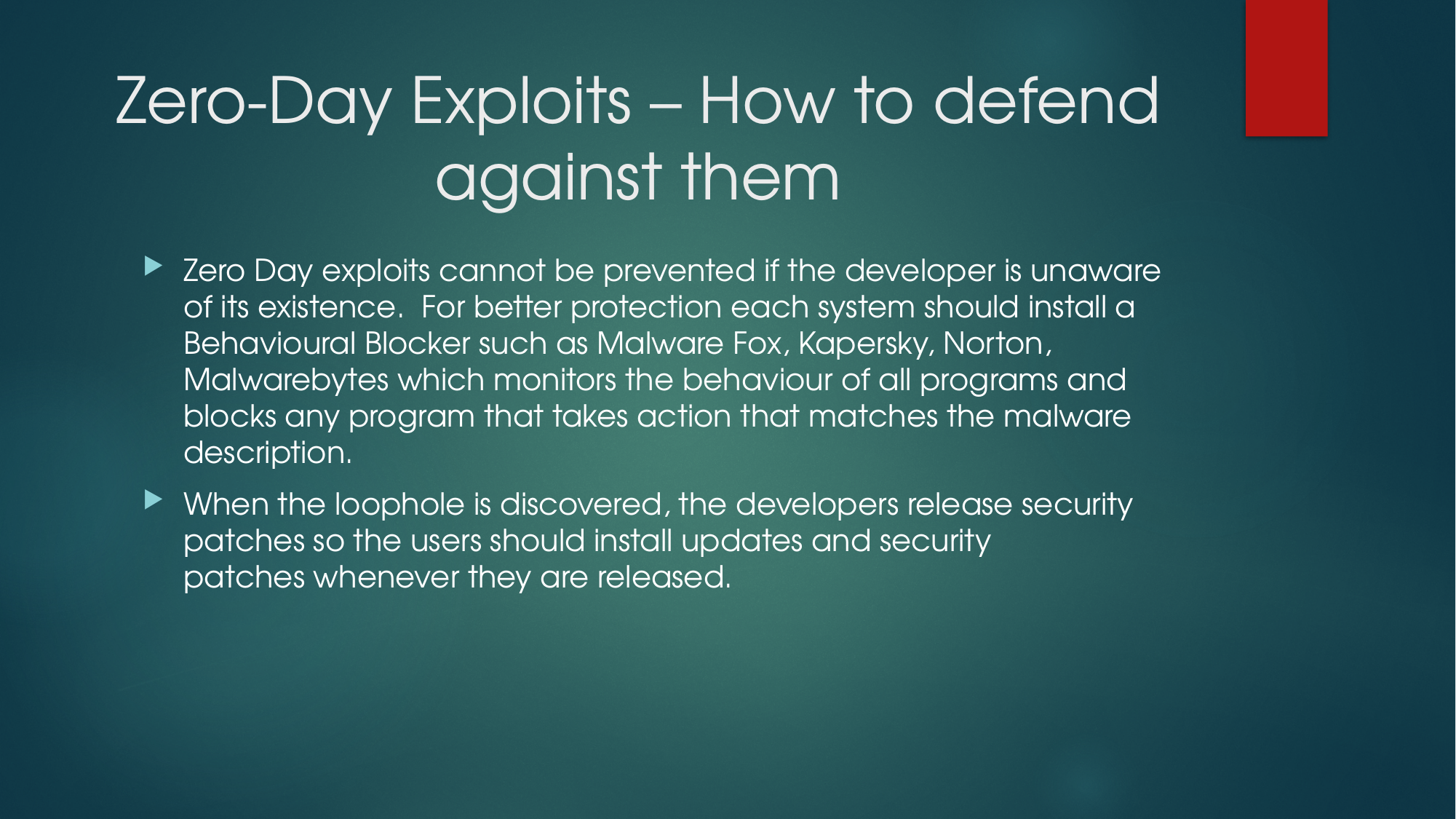

# Zero-Day Exploits – How to defend against them
Zero Day exploits cannot be prevented if the developer is unaware of its existence.  For better protection each system should install a Behavioural Blocker such as Malware Fox, Kapersky, Norton, Malwarebytes which monitors the behaviour of all programs and blocks any program that takes action that matches the malware description.
When the loophole is discovered, the developers release security patches so the users should install updates and security patches whenever they are released.